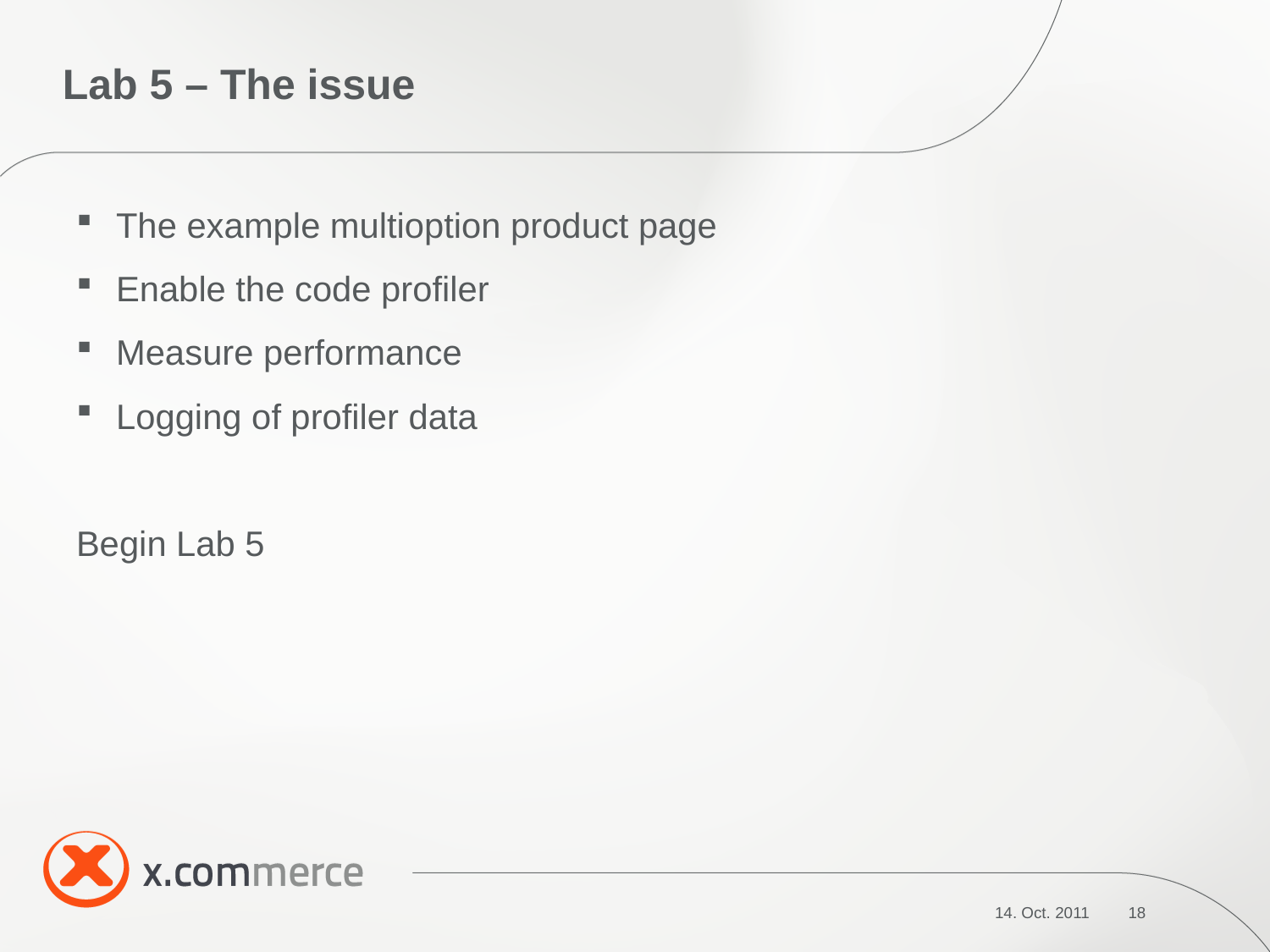

# Lab 5 – The issue
The example multioption product page
Enable the code profiler
Measure performance
Logging of profiler data

Begin Lab 5

14. Oct. 2011
18